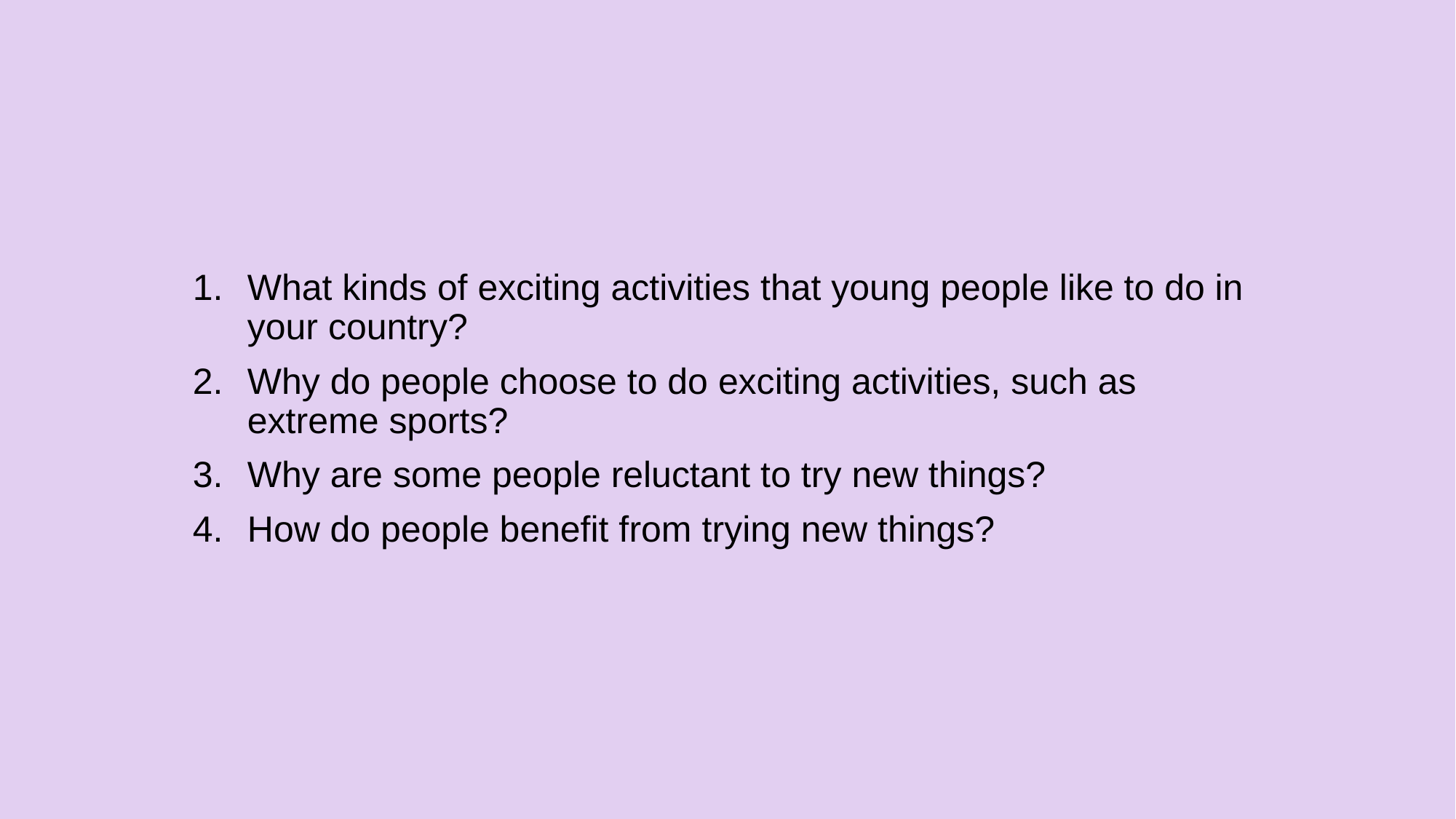

What kinds of exciting activities that young people like to do in your country?
Why do people choose to do exciting activities, such as extreme sports?
Why are some people reluctant to try new things?
How do people benefit from trying new things?